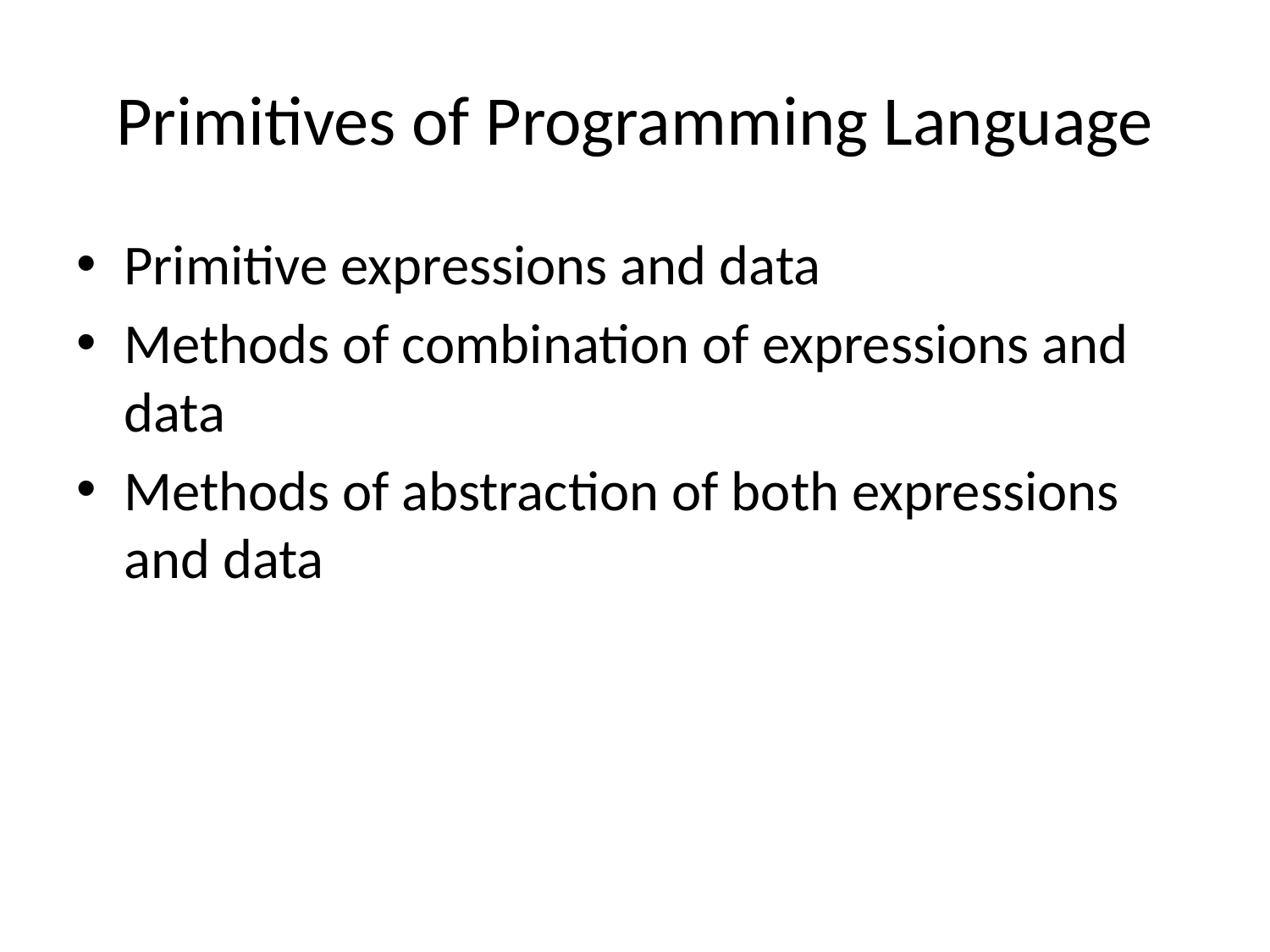

# Primitives of Programming Language
Primitive expressions and data
Methods of combination of expressions and data
Methods of abstraction of both expressions and data